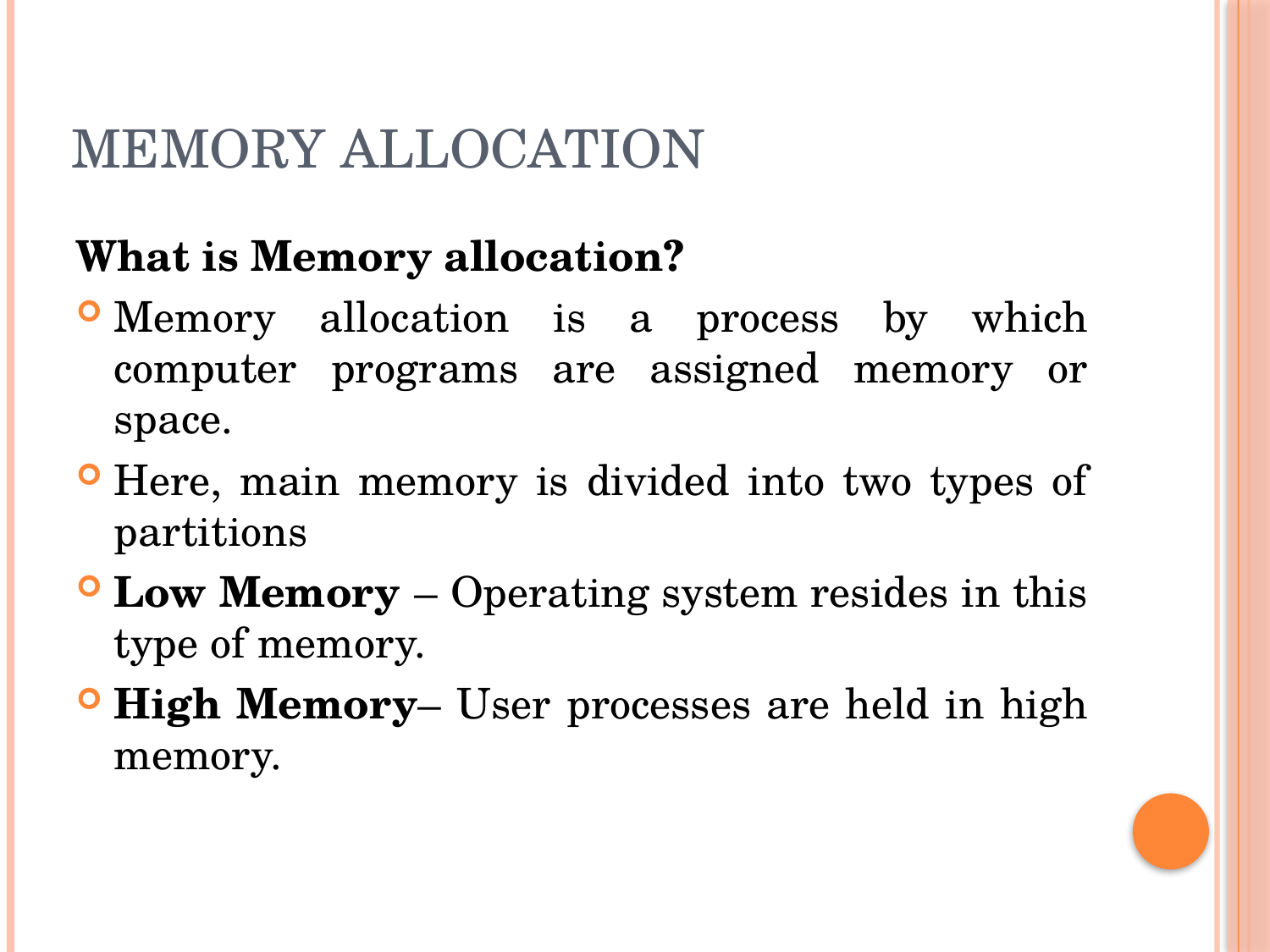

# MEMORY ALLOCATION
What is Memory allocation?
Memory allocation is a process by which computer programs are assigned memory or space.
Here, main memory is divided into two types of partitions
Low Memory – Operating system resides in this type of memory.
High Memory– User processes are held in high memory.